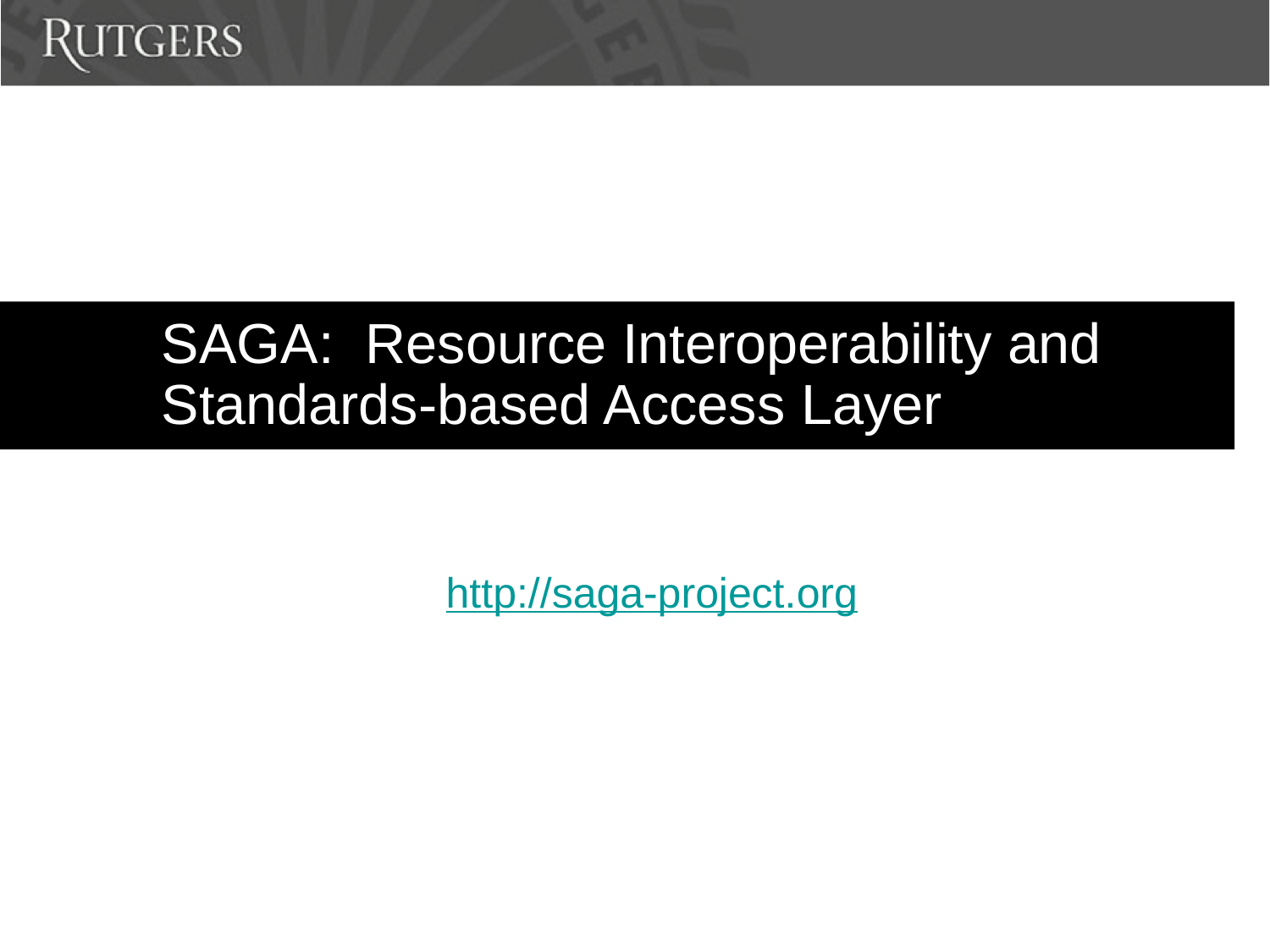

SAGA:  Resource Interoperability and Standards-based Access Layer
http://saga-project.org